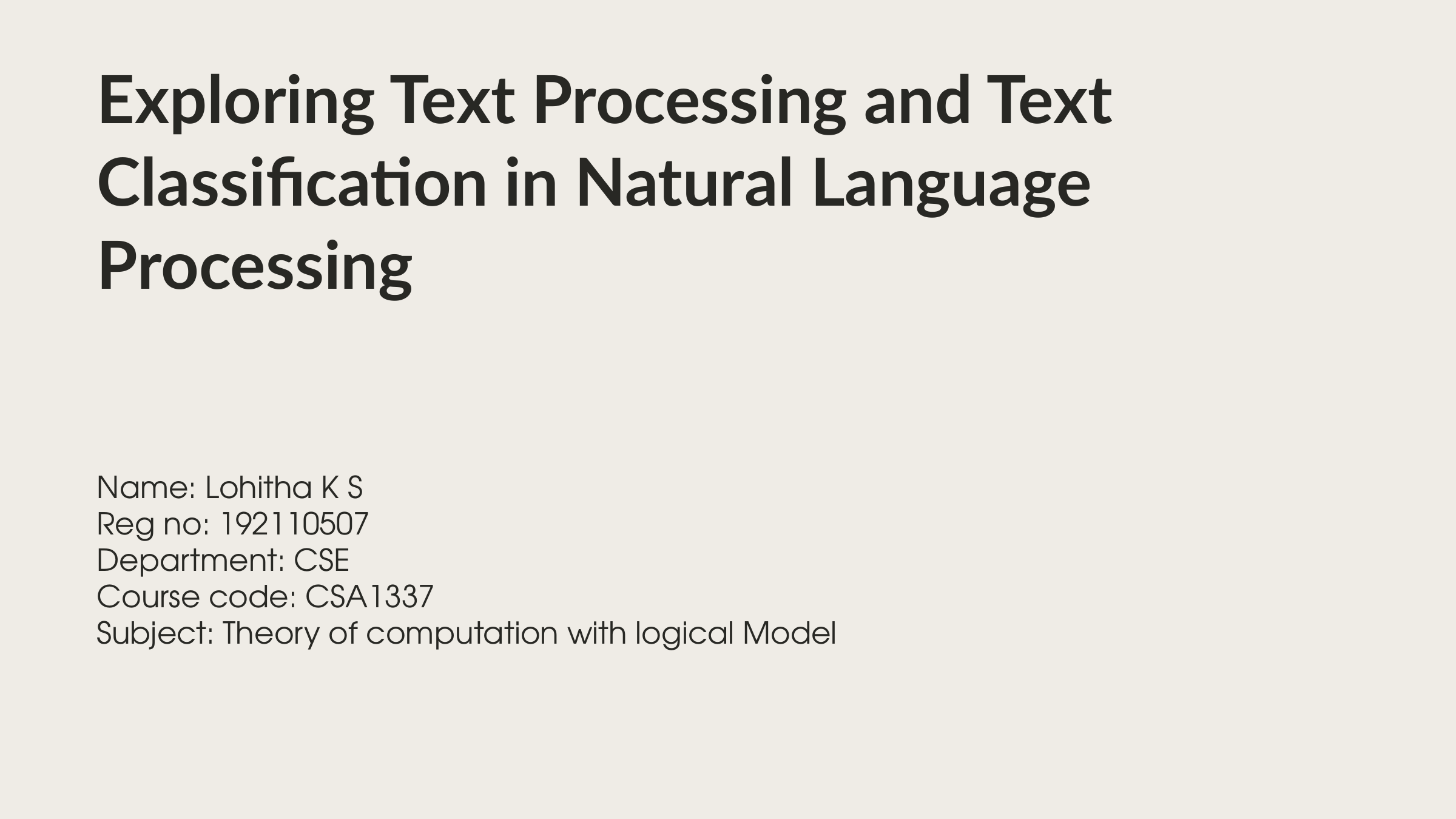

Exploring Text Processing and Text Classification in Natural Language Processing

Name: Lohitha K S
Reg no: 192110507
Department: CSE
Course code: CSA1337
Subject: Theory of computation with logical Model